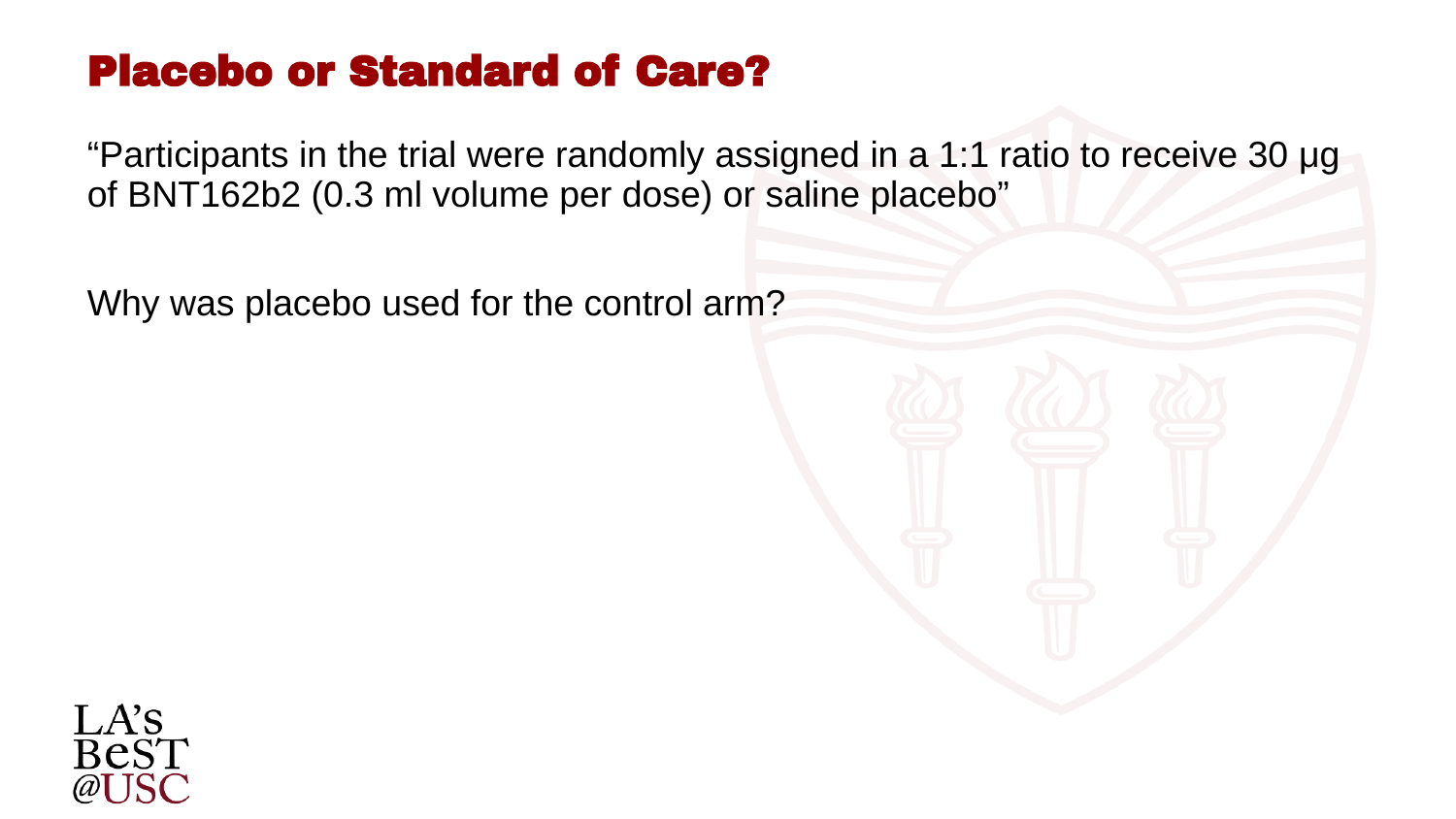

Placebo or Standard of Care?
“Participants in the trial were randomly assigned in a 1:1 ratio to receive 30 μg of BNT162b2 (0.3 ml volume per dose) or saline placebo”

Why was placebo used for the control arm?